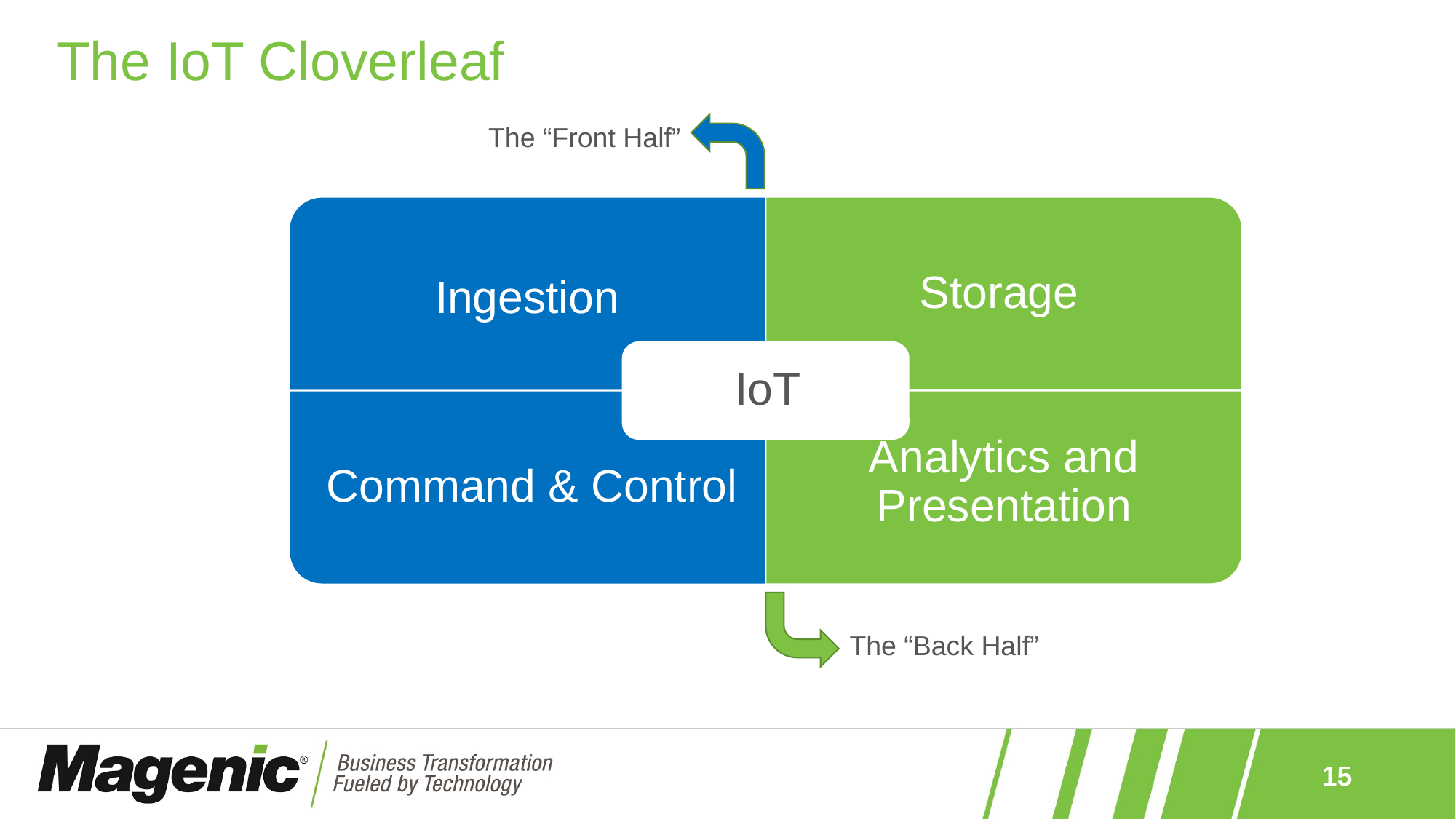

# The IoT Cloverleaf

The “Front Half”

Ingestion
Storage
Command & Control
Analytics and Presentation
IoT

The “Back Half”